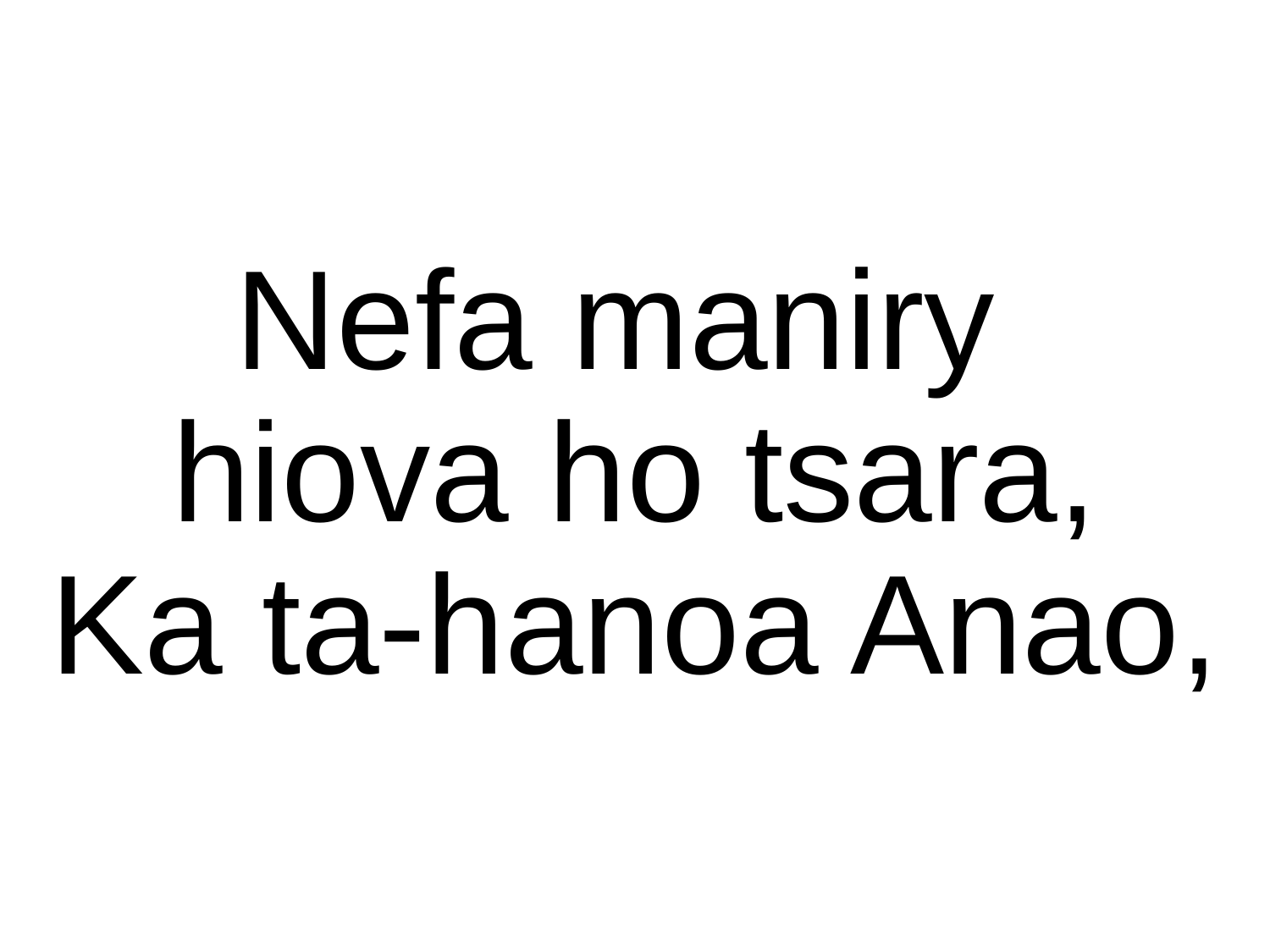

Nefa maniry
hiova ho tsara,
Ka ta-hanoa Anao,